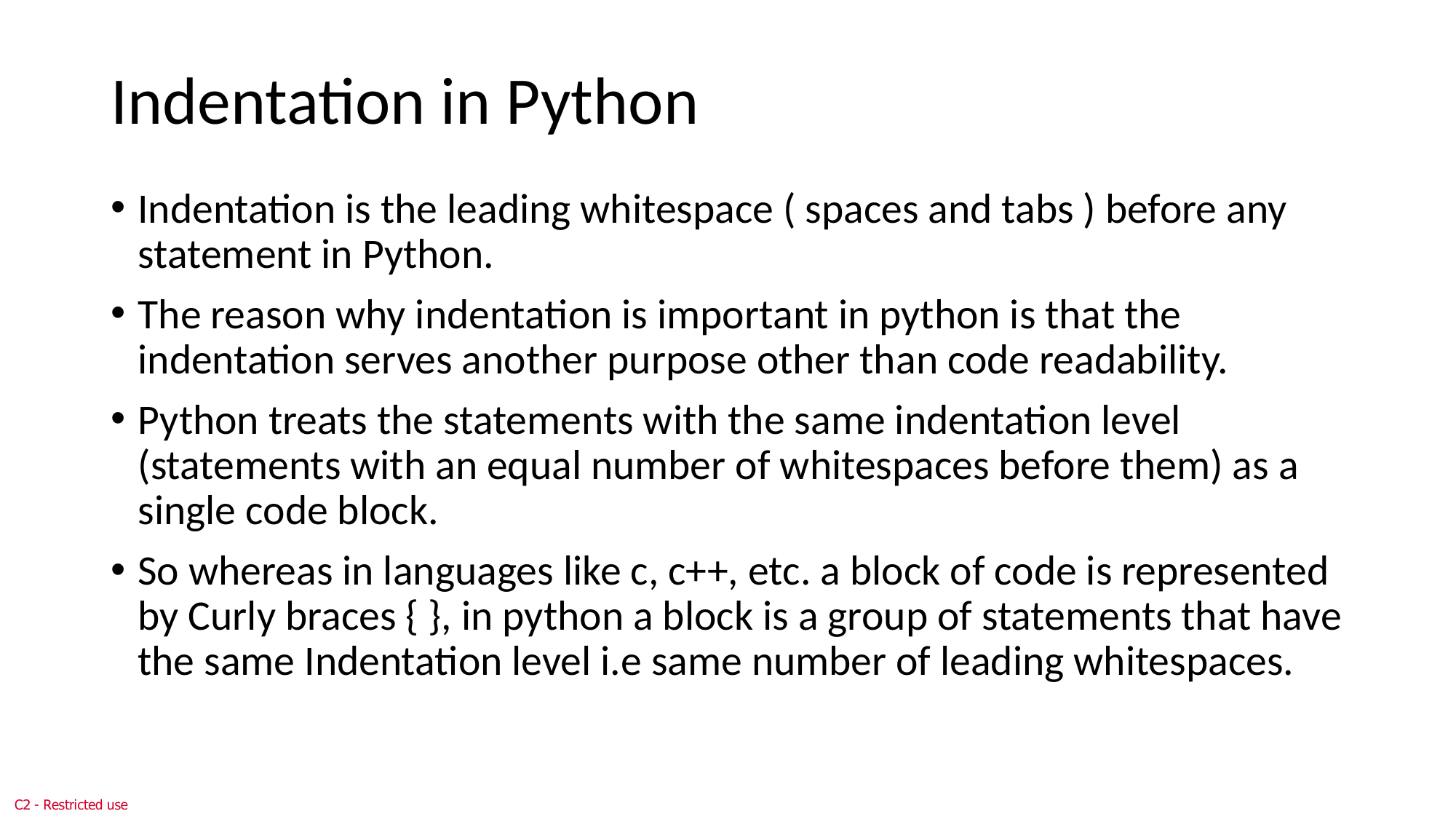

# Indentation in Python

Indentation is the leading whitespace ( spaces and tabs ) before any statement in Python.
The reason why indentation is important in python is that the indentation serves another purpose other than code readability.
Python treats the statements with the same indentation level (statements with an equal number of whitespaces before them) as a single code block.
So whereas in languages like c, c++, etc. a block of code is represented by Curly braces { }, in python a block is a group of statements that have the same Indentation level i.e same number of leading whitespaces.